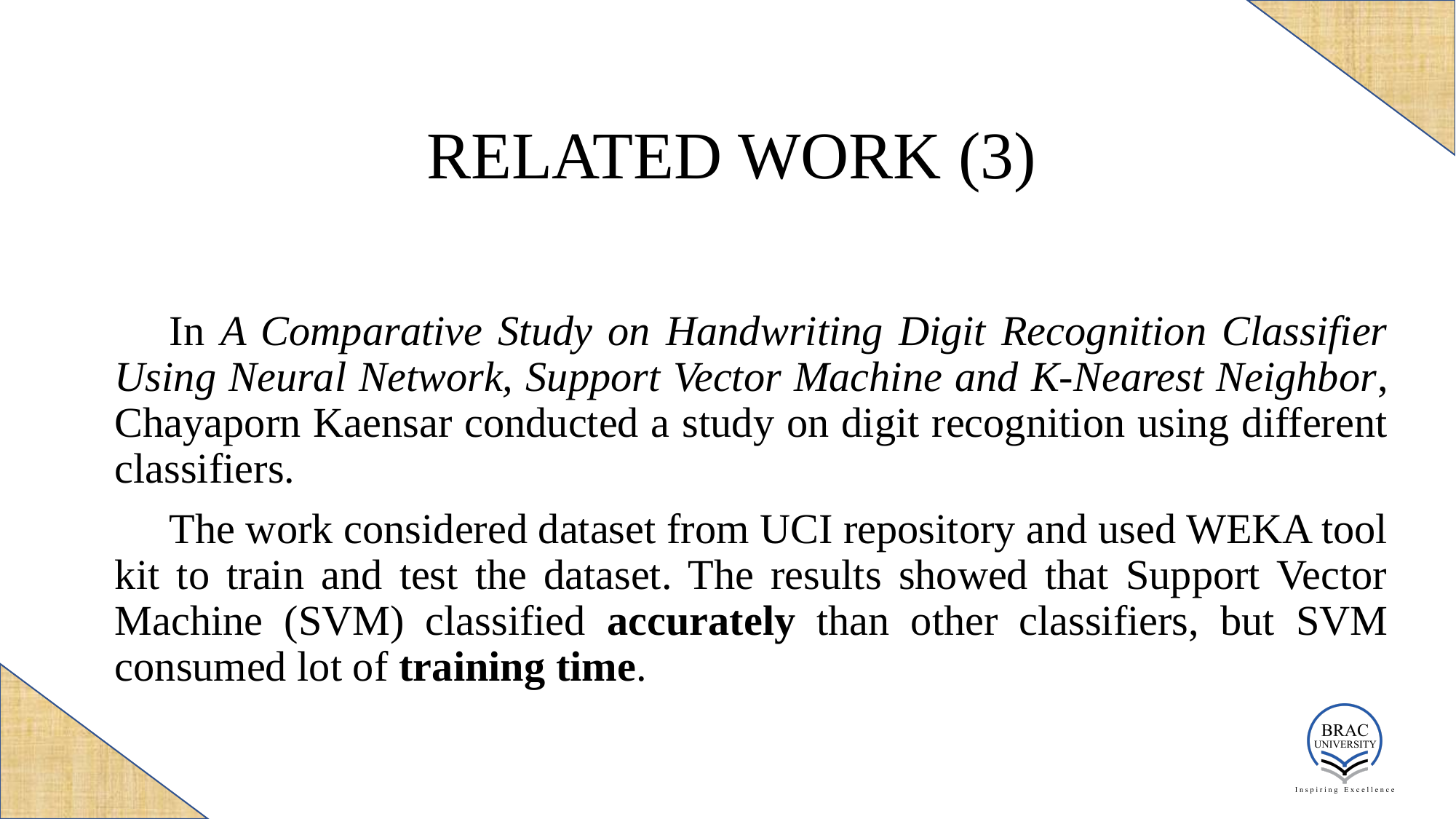

# RELATED WORK (3)
In A Comparative Study on Handwriting Digit Recognition Classifier Using Neural Network, Support Vector Machine and K-Nearest Neighbor, Chayaporn Kaensar conducted a study on digit recognition using different classifiers.
The work considered dataset from UCI repository and used WEKA tool kit to train and test the dataset. The results showed that Support Vector Machine (SVM) classified accurately than other classifiers, but SVM consumed lot of training time.